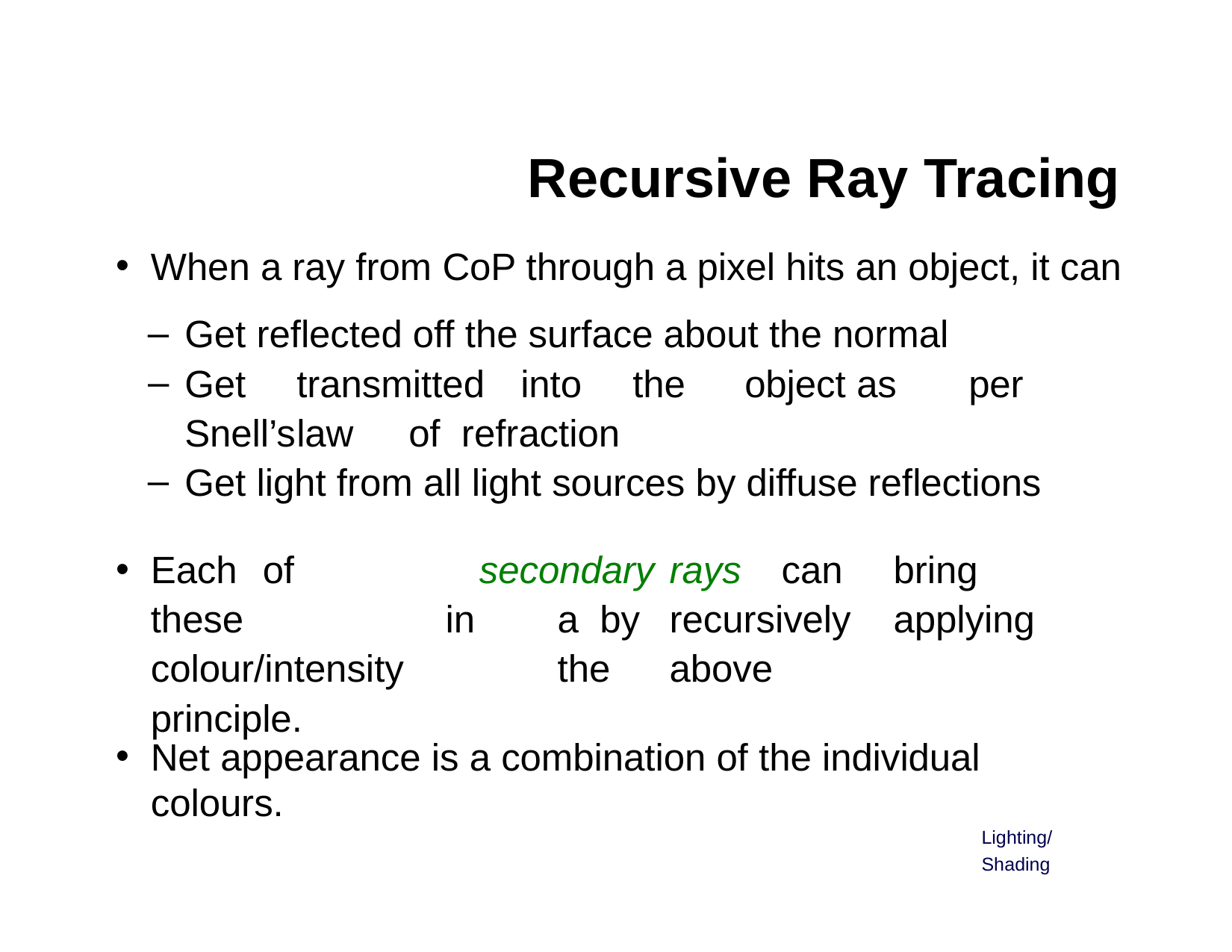

# Recursive Ray Tracing
When a ray from CoP through a pixel hits an object, it can
Get reflected off the surface about the normal
Get	transmitted	into	the	object	as	per	Snell’s	law	of  refraction
Get light from all light sources by diffuse reflections
Each	of	these  colour/intensity  principle.
secondary	rays	can	bring		in	a  by	recursively	applying		the	above
Net appearance is a combination of the individual colours.
Lighting/Shading